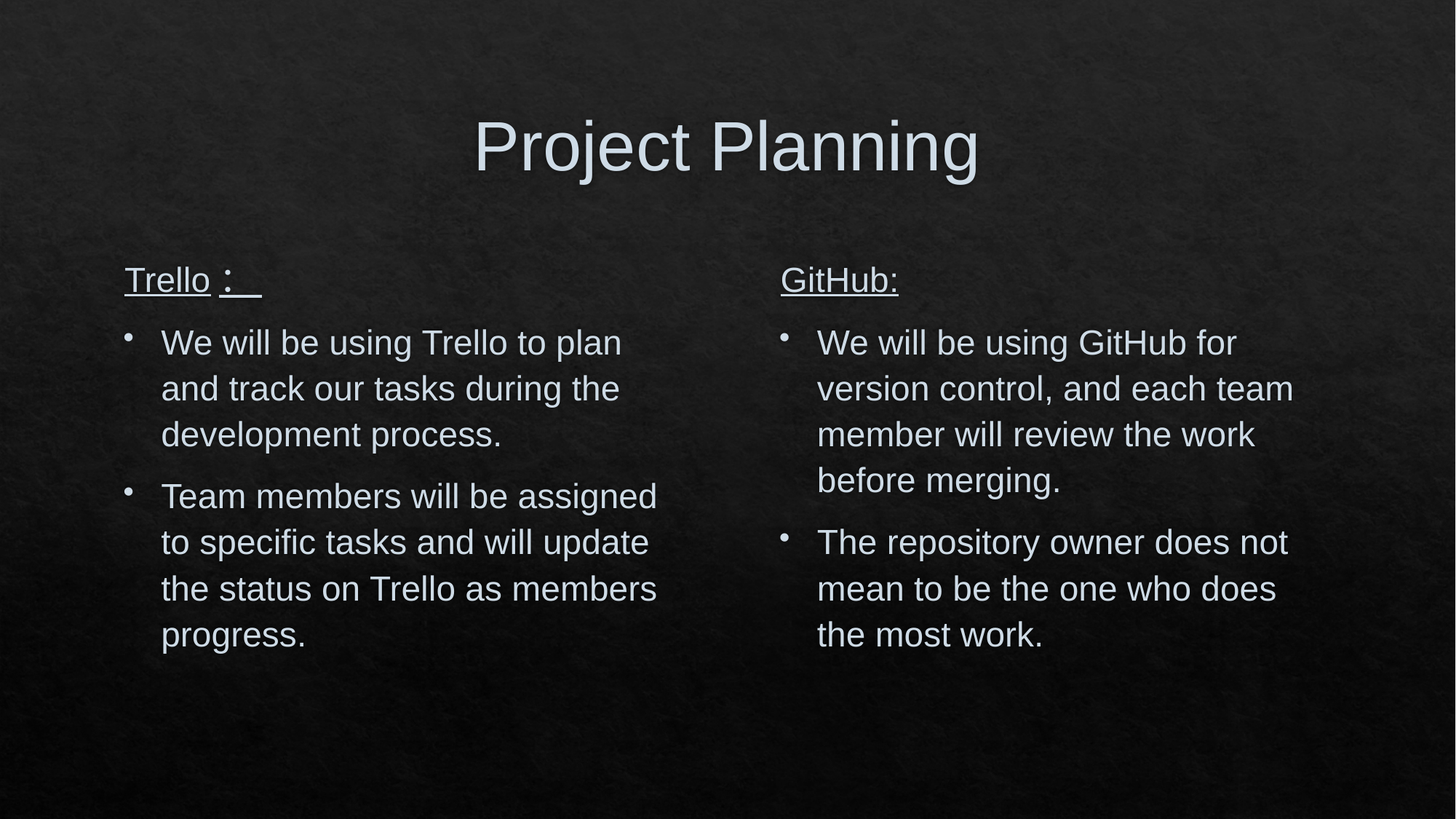

# Project Planning
Trello：
We will be using Trello to plan and track our tasks during the development process.
Team members will be assigned to specific tasks and will update the status on Trello as members progress.
GitHub:
We will be using GitHub for version control, and each team member will review the work before merging.
The repository owner does not mean to be the one who does the most work.